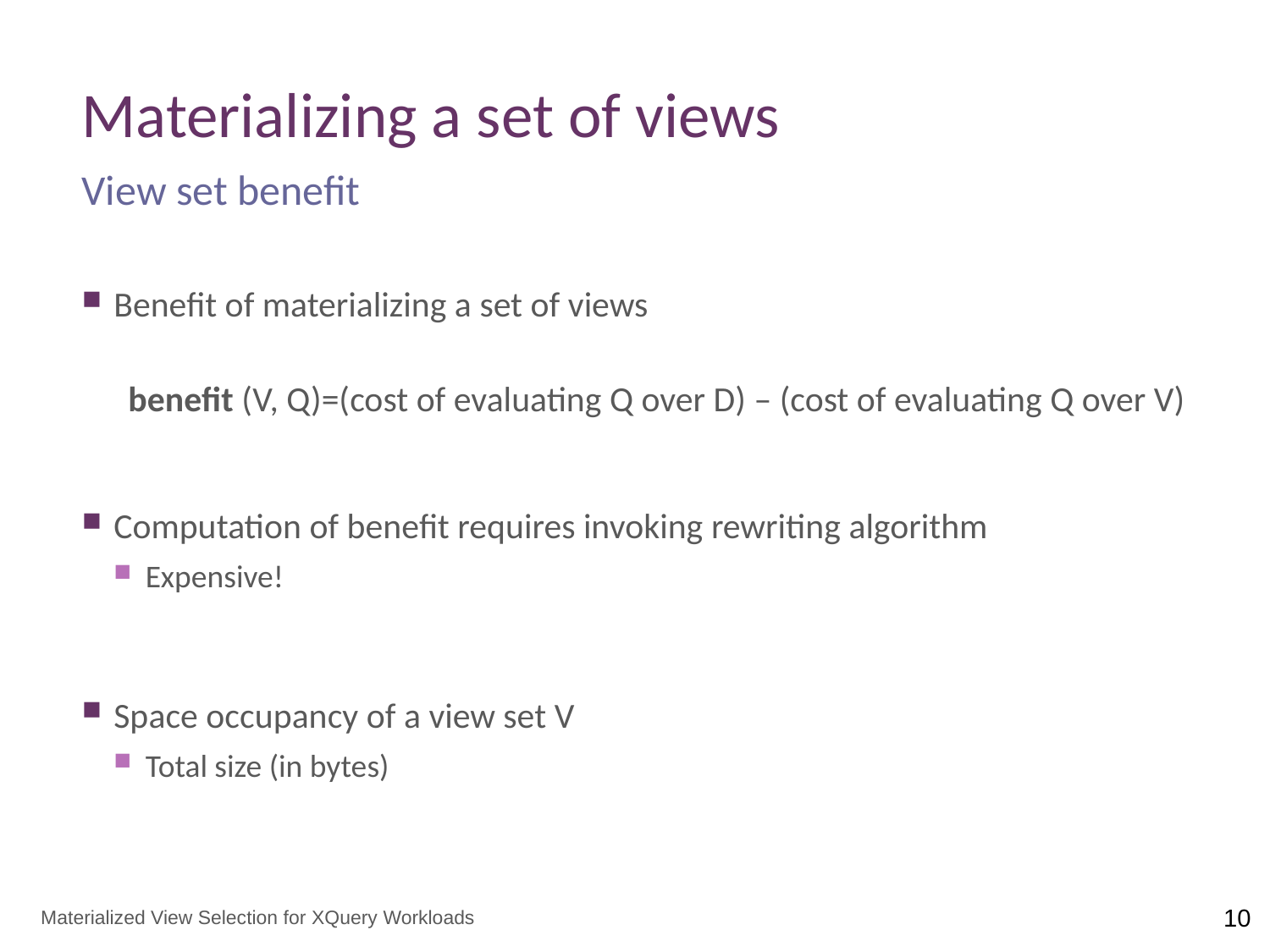

# Materializing a set of views
View set benefit
Benefit of materializing a set of views
benefit (V, Q)=(cost of evaluating Q over D) – (cost of evaluating Q over V)

Computation of benefit requires invoking rewriting algorithm
Expensive!

Space occupancy of a view set V
Total size (in bytes)
Materialized View Selection for XQuery Workloads
10